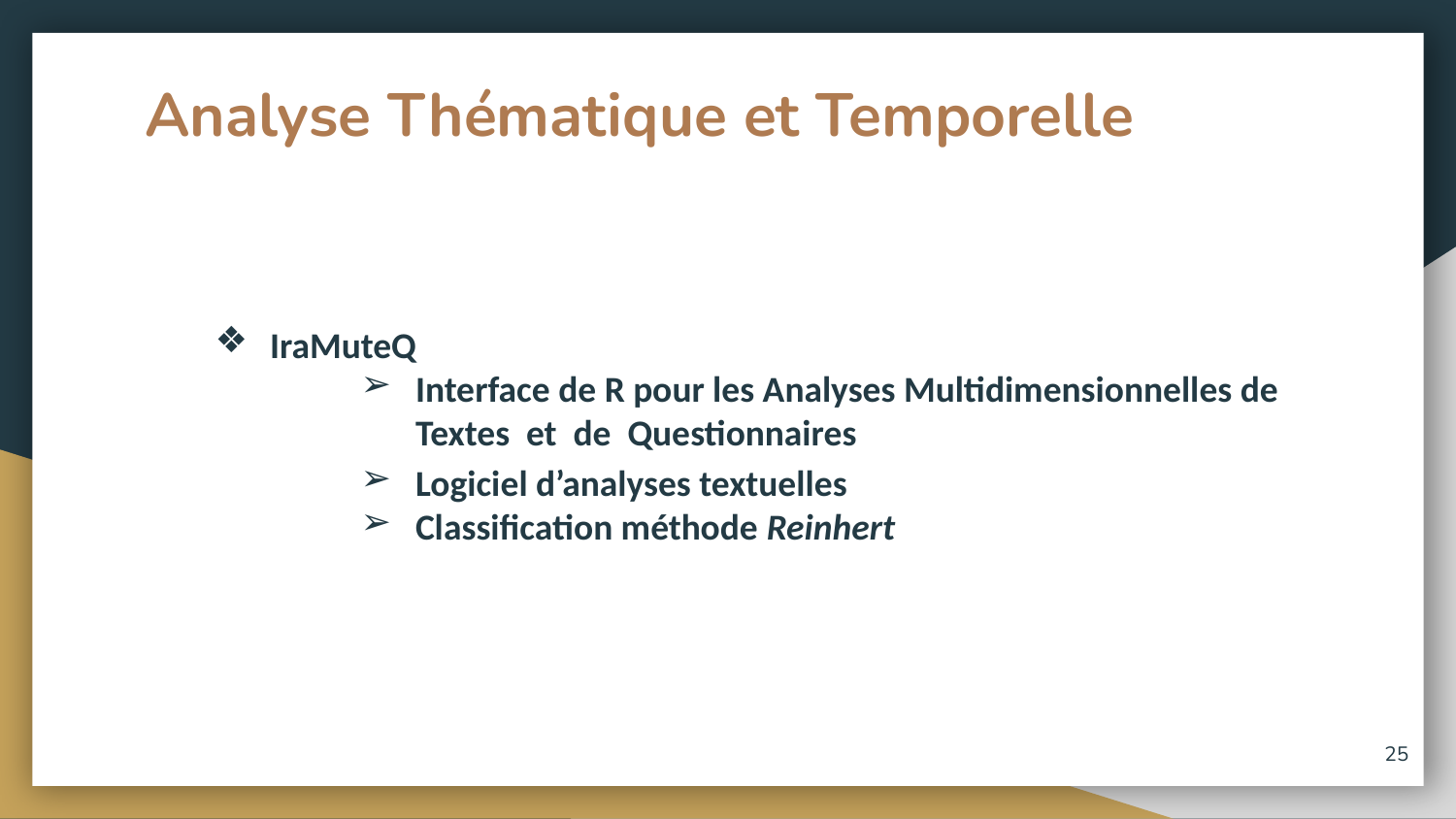

# Analyse Thématique et Temporelle

IraMuteQ
Interface de R pour les Analyses Multidimensionnelles de
Textes  et  de  Questionnaires
Logiciel d’analyses textuelles
Classification méthode Reinhert

25